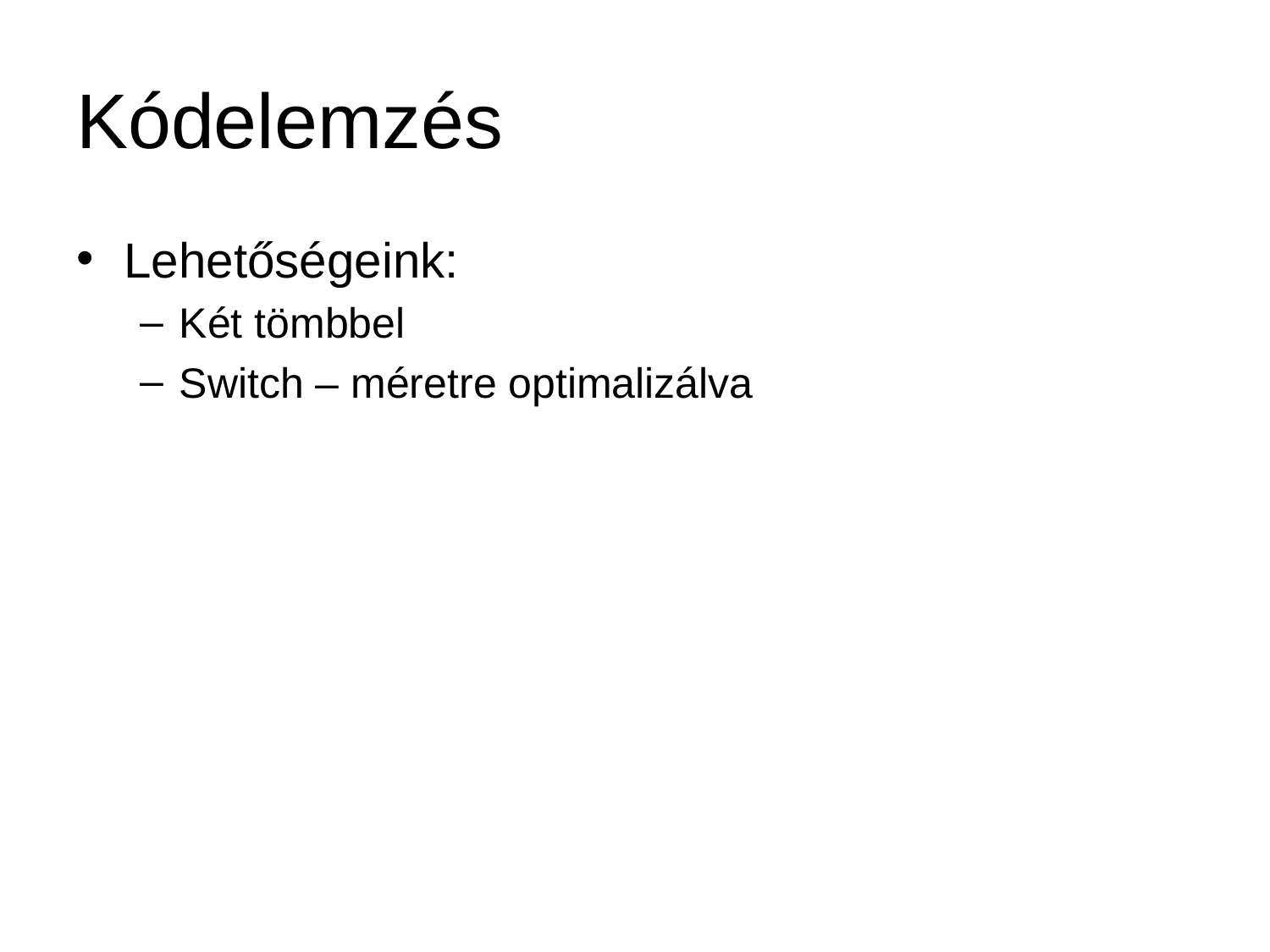

# Kódelemzés
Lehetőségeink:
Két tömbbel
Switch – méretre optimalizálva